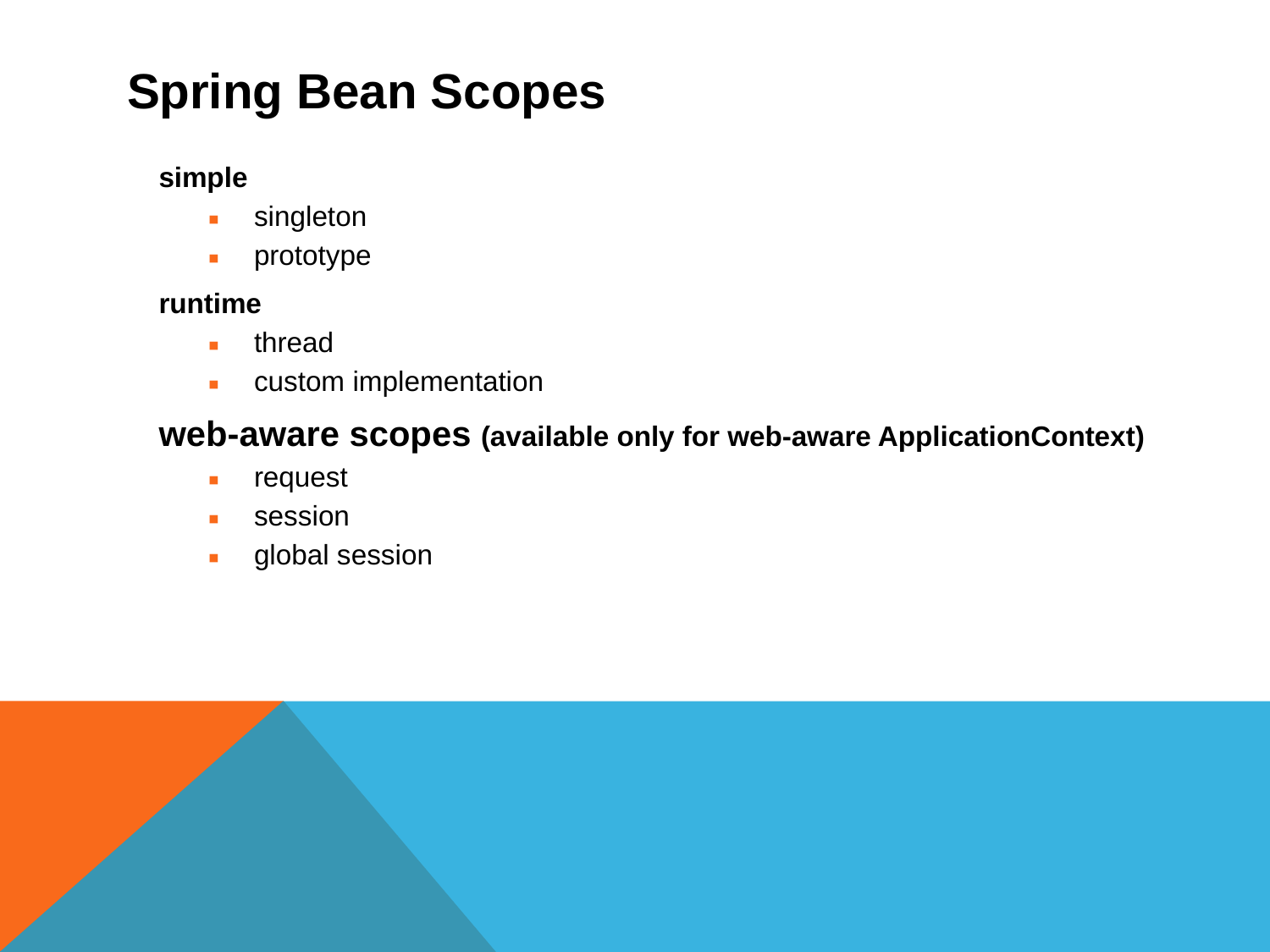

# Spring Bean Scopes
simple
singleton
prototype
runtime
thread
custom implementation
web-aware scopes (available only for web-aware ApplicationContext)
request
session
global session